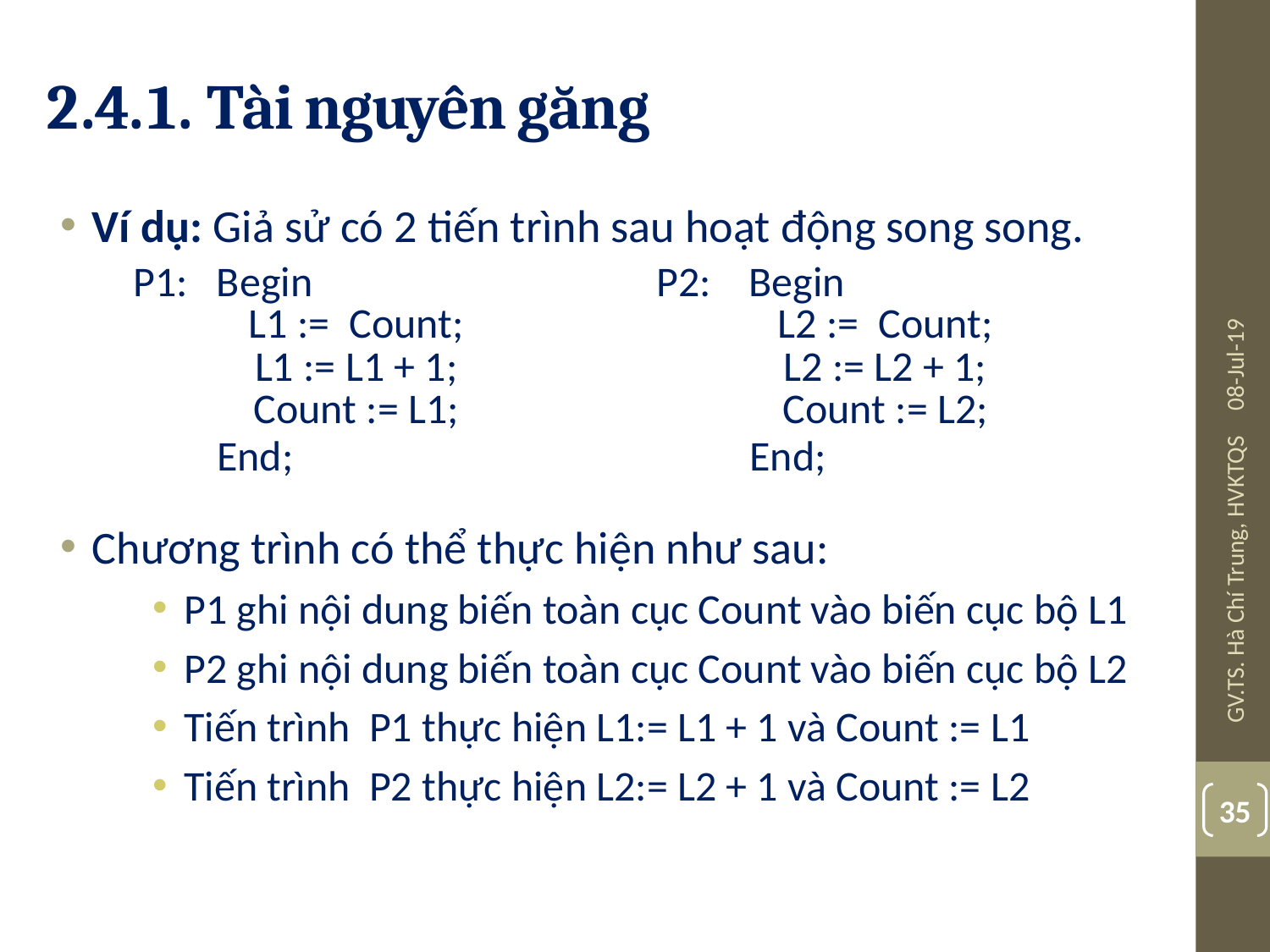

# 2.4.1. Tài nguyên găng
Ví dụ: Giả sử có 2 tiến trình sau hoạt động song song.

Chương trình có thể thực hiện như sau:
P1 ghi nội dung biến toàn cục Count vào biến cục bộ L1
P2 ghi nội dung biến toàn cục Count vào biến cục bộ L2
Tiến trình  P1 thực hiện L1:= L1 + 1 và Count := L1
Tiến trình  P2 thực hiện L2:= L2 + 1 và Count := L2

08-Jul-19
| P1: Begin L1 := Count; L1 := L1 + 1; Count := L1; End; | P2: Begin L2 := Count; L2 := L2 + 1; Count := L2; End; |
| --- | --- |
GV.TS. Hà Chí Trung, HVKTQS
35